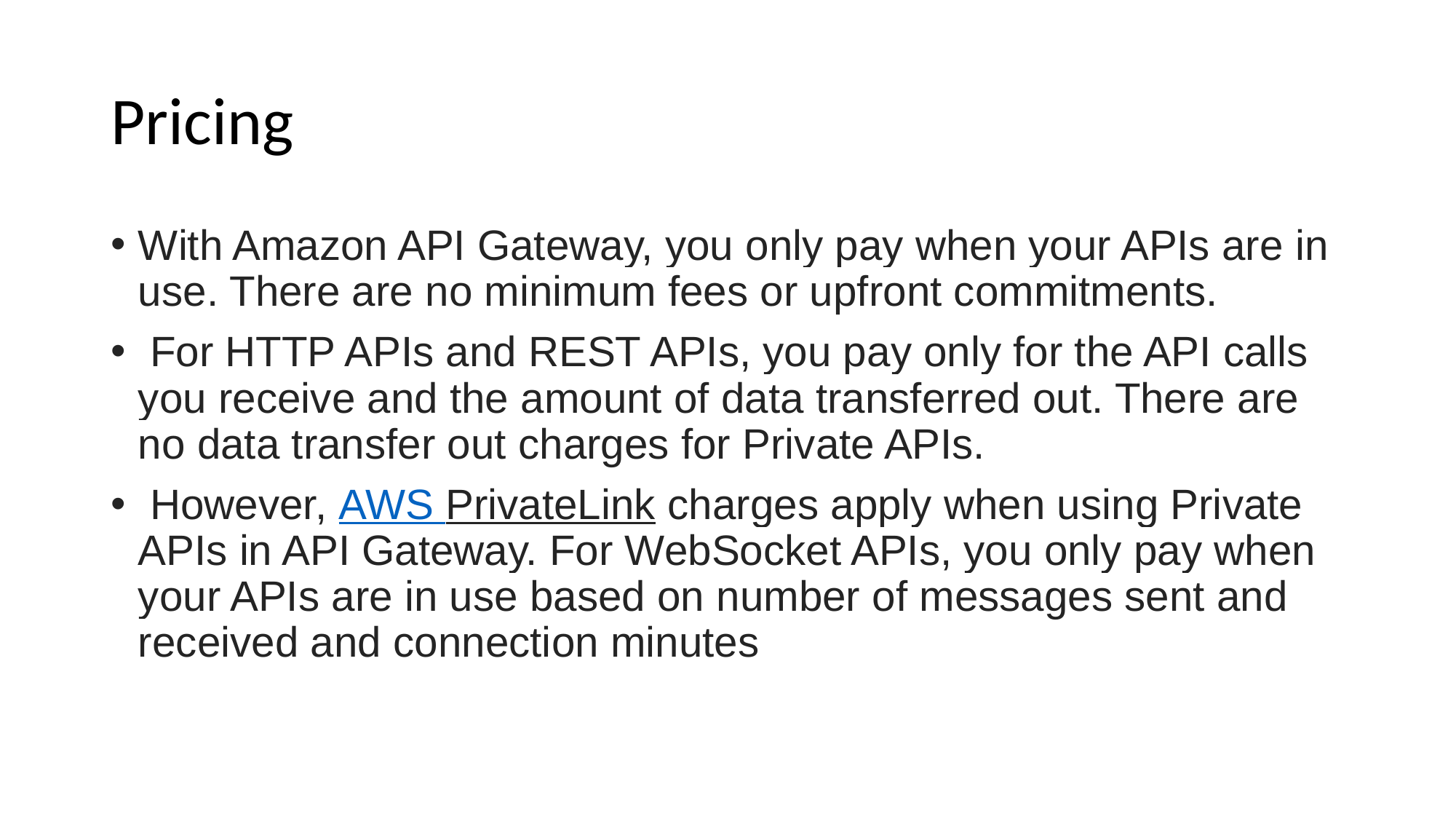

# Pricing
With Amazon API Gateway, you only pay when your APIs are in use. There are no minimum fees or upfront commitments.
 For HTTP APIs and REST APIs, you pay only for the API calls you receive and the amount of data transferred out. There are no data transfer out charges for Private APIs.
 However, AWS PrivateLink charges apply when using Private APIs in API Gateway. For WebSocket APIs, you only pay when your APIs are in use based on number of messages sent and received and connection minutes